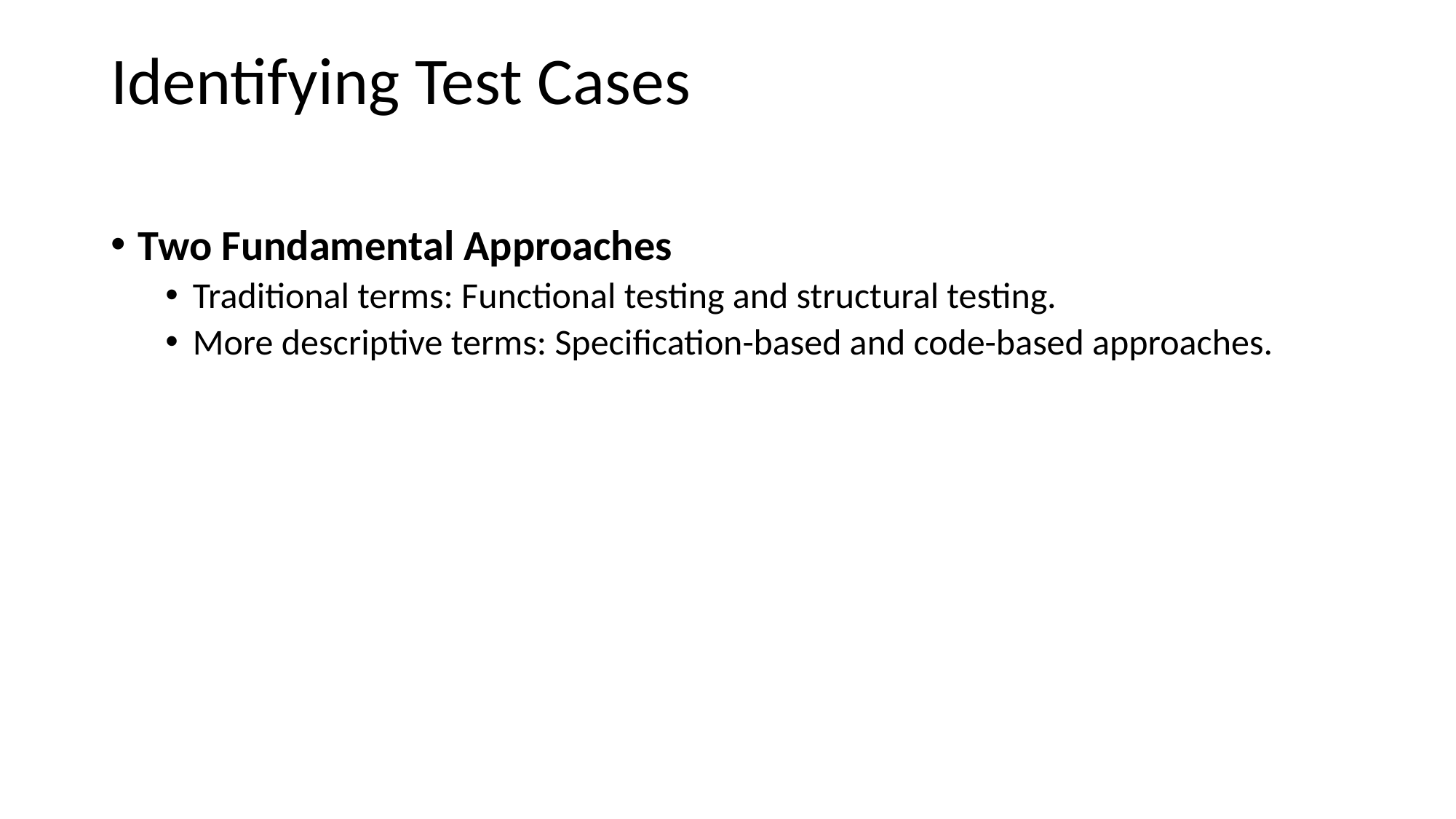

# Identifying Test Cases
Two Fundamental Approaches
Traditional terms: Functional testing and structural testing.
More descriptive terms: Specification-based and code-based approaches.